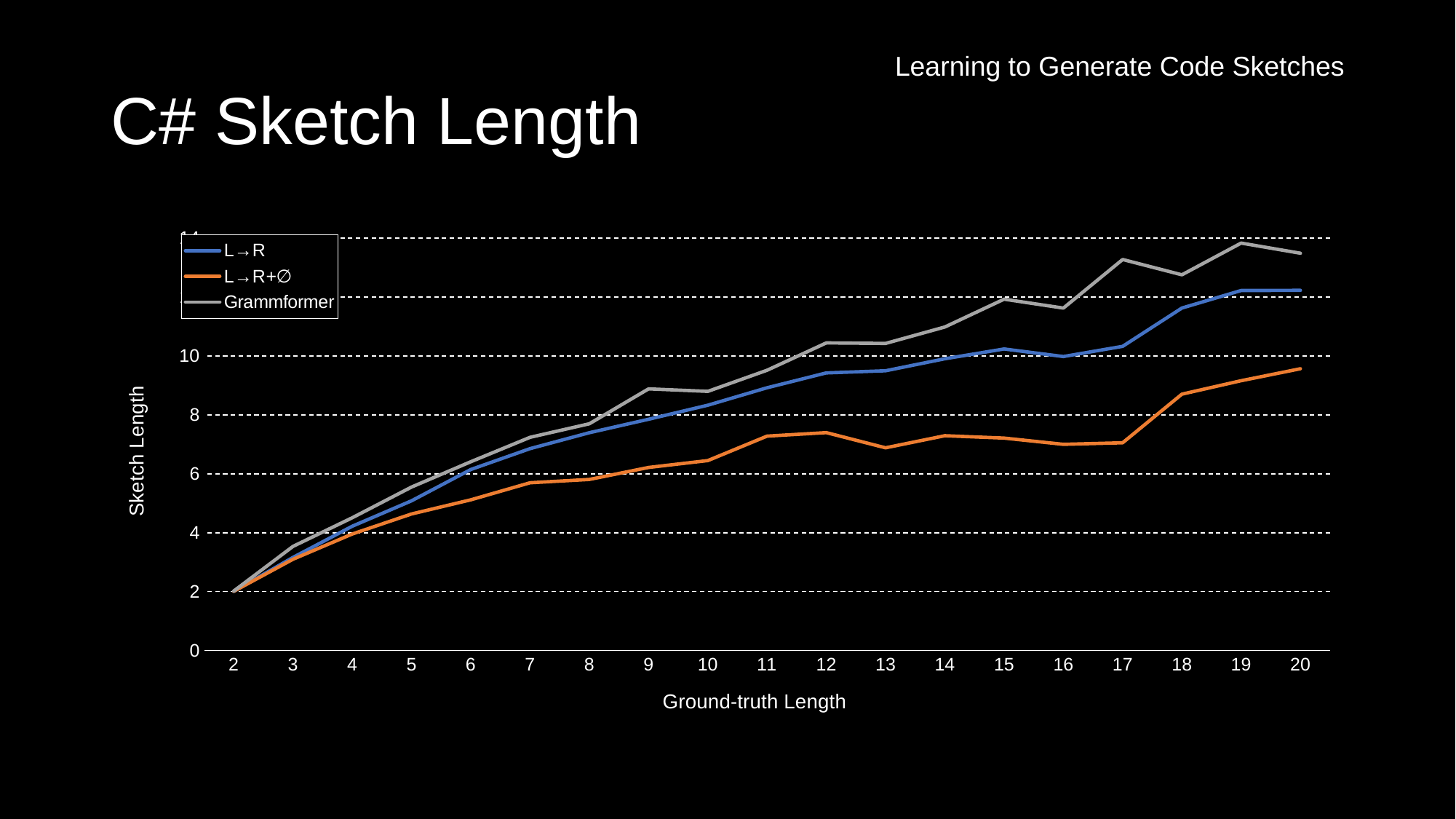

# C# Sketch Length

### Chart

| Category | L→R | L→R+∅ | Grammformer |
|---|---|---|---|
| 2 | 2.0108 | 2.0108 | 2.0215 |
| 3 | 3.1613 | 3.0995 | 3.5349 |
| 4 | 4.2202 | 3.9562 | 4.5075 |
| 5 | 5.0819 | 4.6356 | 5.548 |
| 6 | 6.1445 | 5.1146 | 6.4097 |
| 7 | 6.8542 | 5.6949 | 7.2373 |
| 8 | 7.3938 | 5.8067 | 7.6969 |
| 9 | 7.8506 | 6.2158 | 8.8817 |
| 10 | 8.3279 | 6.4481 | 8.7978 |
| 11 | 8.9198 | 7.2779 | 9.5129 |
| 12 | 9.4226 | 7.3962 | 10.4415 |
| 13 | 9.4958 | 6.8814 | 10.4237 |
| 14 | 9.9028 | 7.2917 | 10.9815 |
| 15 | 10.236 | 7.2112 | 11.9255 |
| 16 | 9.979 | 7.0 | 11.6224 |
| 17 | 10.3246 | 7.0526 | 13.2719 |
| 18 | 11.6241 | 8.7021 | 12.7518 |
| 19 | 12.2195 | 9.1585 | 13.8293 |
| 20 | 12.2258 | 9.5645 | 13.4839 |